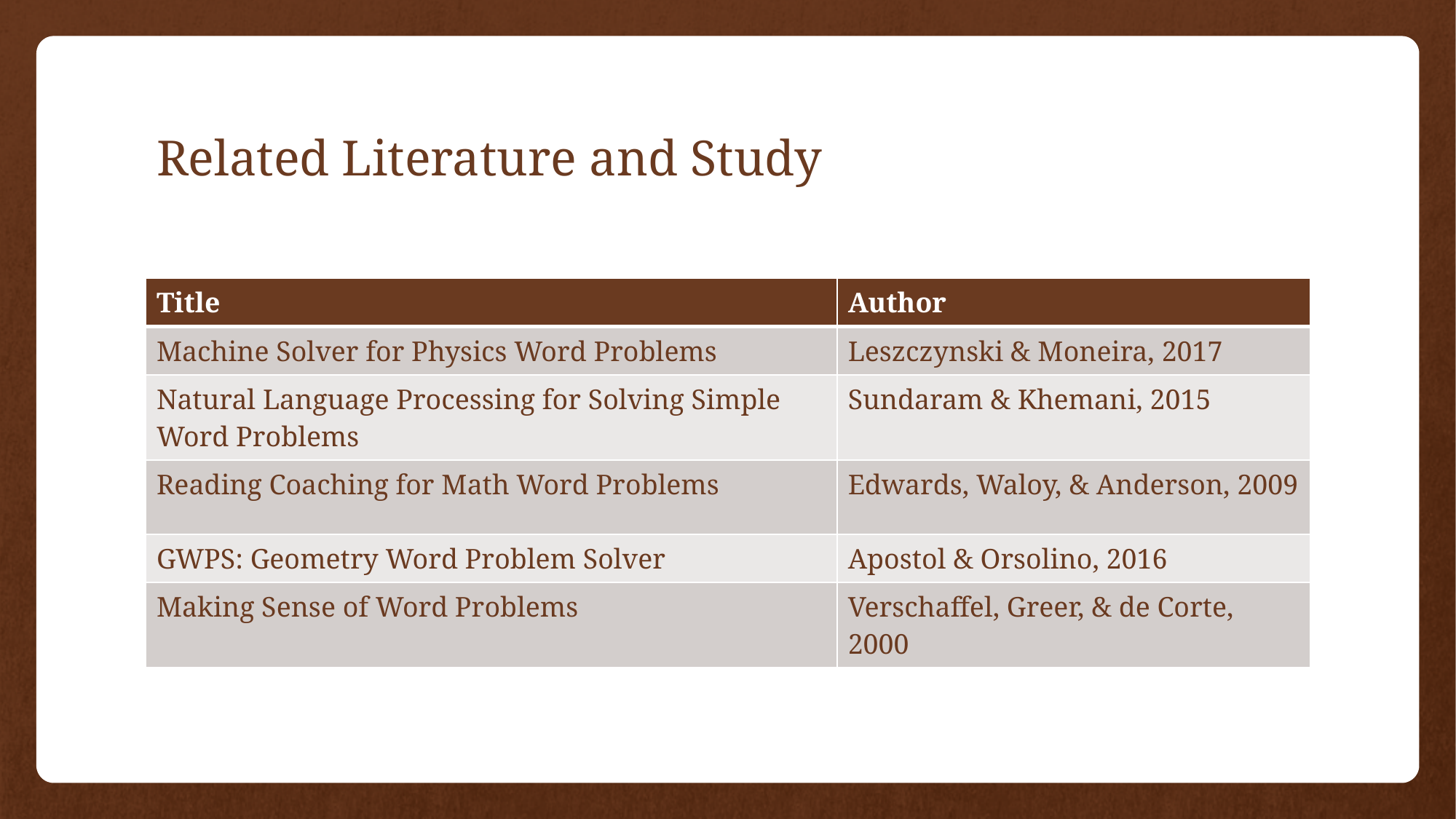

# Related Literature and Study
| Title | Author |
| --- | --- |
| Machine Solver for Physics Word Problems | Leszczynski & Moneira, 2017 |
| Natural Language Processing for Solving Simple Word Problems | Sundaram & Khemani, 2015 |
| Reading Coaching for Math Word Problems | Edwards, Waloy, & Anderson, 2009 |
| GWPS: Geometry Word Problem Solver | Apostol & Orsolino, 2016 |
| Making Sense of Word Problems | Verschaffel, Greer, & de Corte, 2000 |